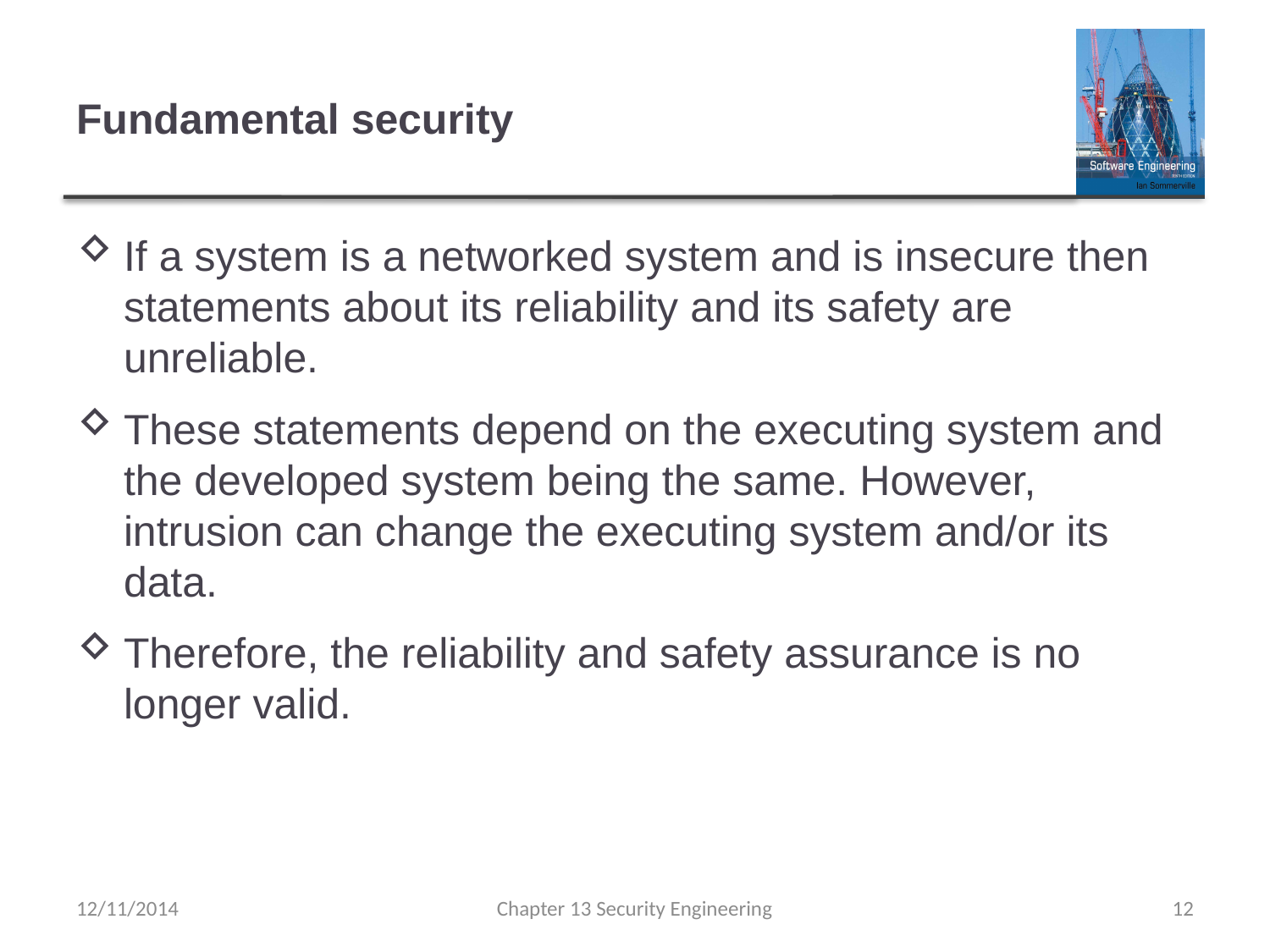

# Fundamental security
If a system is a networked system and is insecure then statements about its reliability and its safety are unreliable.
These statements depend on the executing system and the developed system being the same. However, intrusion can change the executing system and/or its data.
Therefore, the reliability and safety assurance is no longer valid.
12/11/2014
Chapter 13 Security Engineering
12